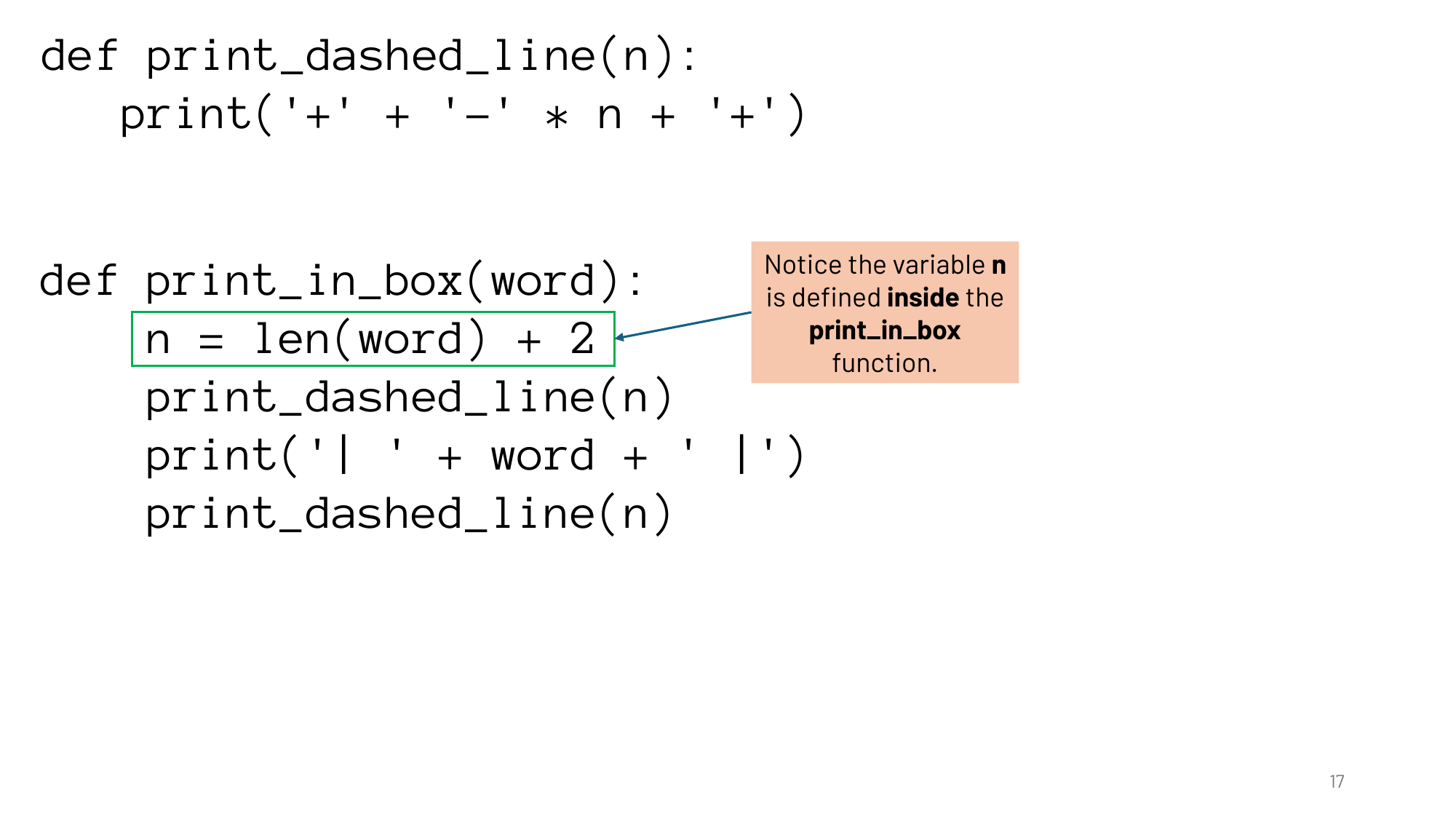

def print_dashed_line(n):
   print('+' + '-' * n + '+')
def print_in_box(word):
    n = len(word) + 2
    print_dashed_line(n)
    print('| ' + word + ' |')
    print_dashed_line(n)
Notice the variable n is defined inside the print_in_box function.

17